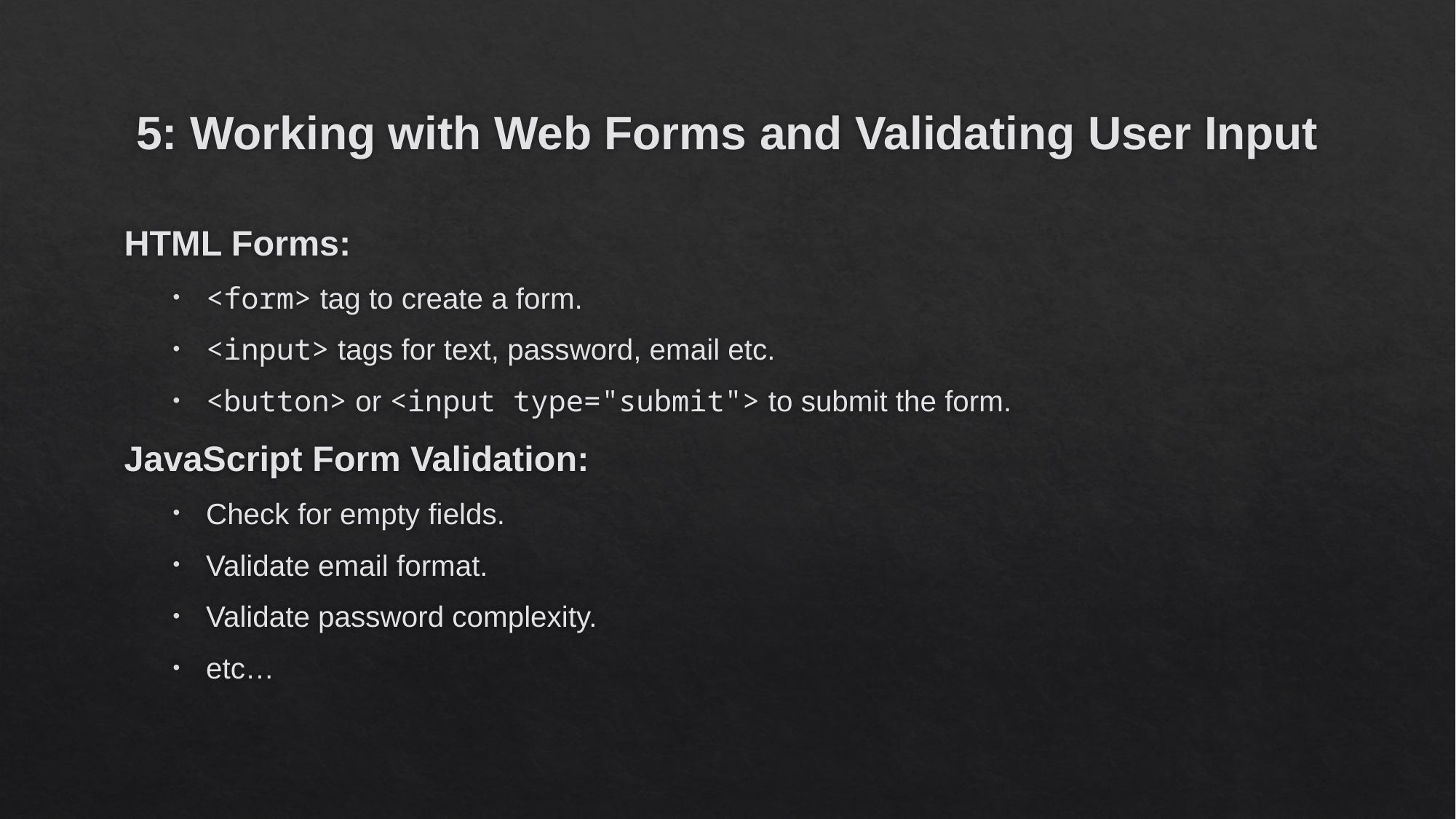

# 5: Working with Web Forms and Validating User Input
HTML Forms:
<form> tag to create a form.
<input> tags for text, password, email etc.
<button> or <input type="submit"> to submit the form.
JavaScript Form Validation:
Check for empty fields.
Validate email format.
Validate password complexity.
etc…